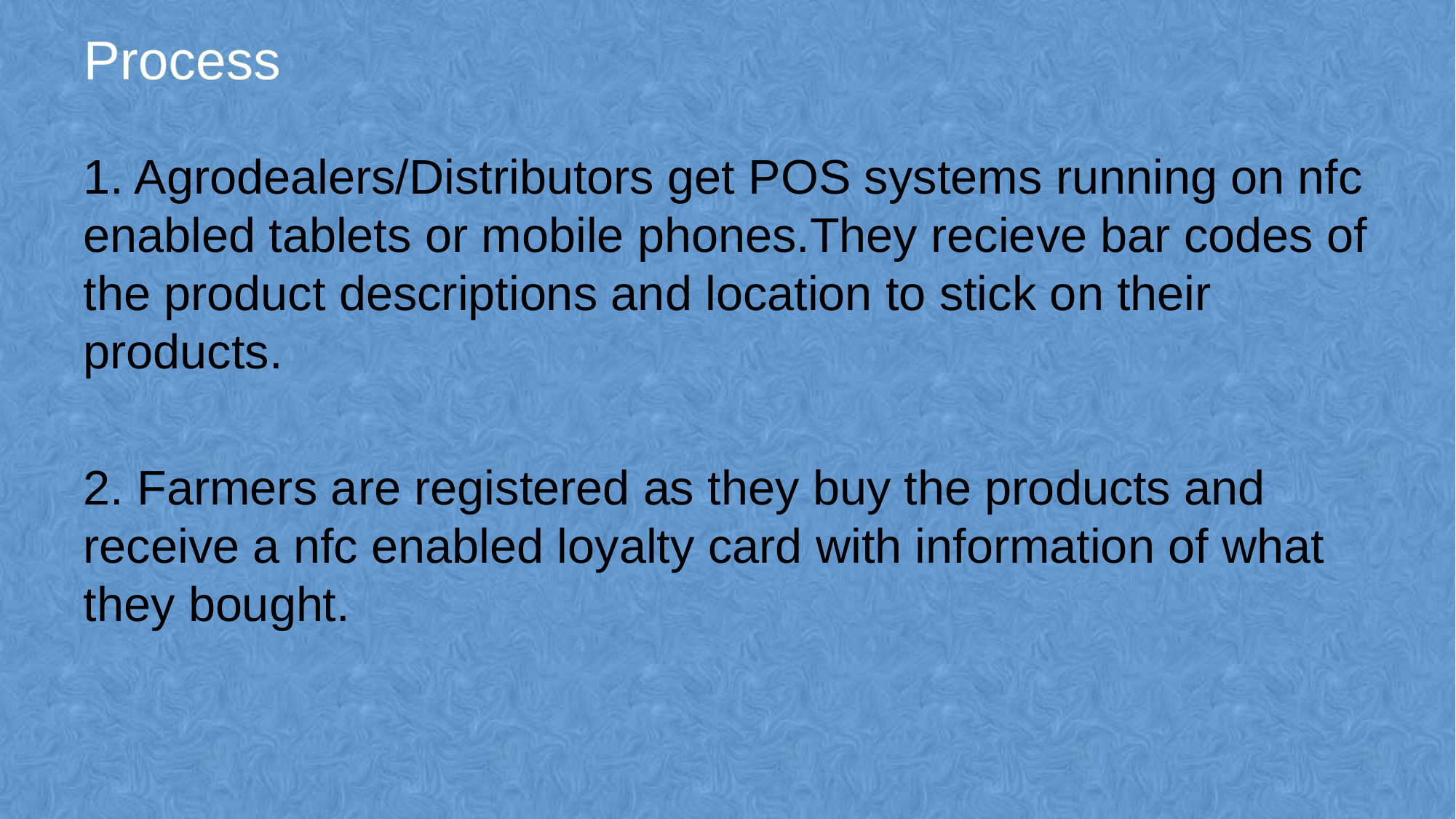

# Process
1. Agrodealers/Distributors get POS systems running on nfc enabled tablets or mobile phones.They recieve bar codes of the product descriptions and location to stick on their products.

2. Farmers are registered as they buy the products and receive a nfc enabled loyalty card with information of what they bought.